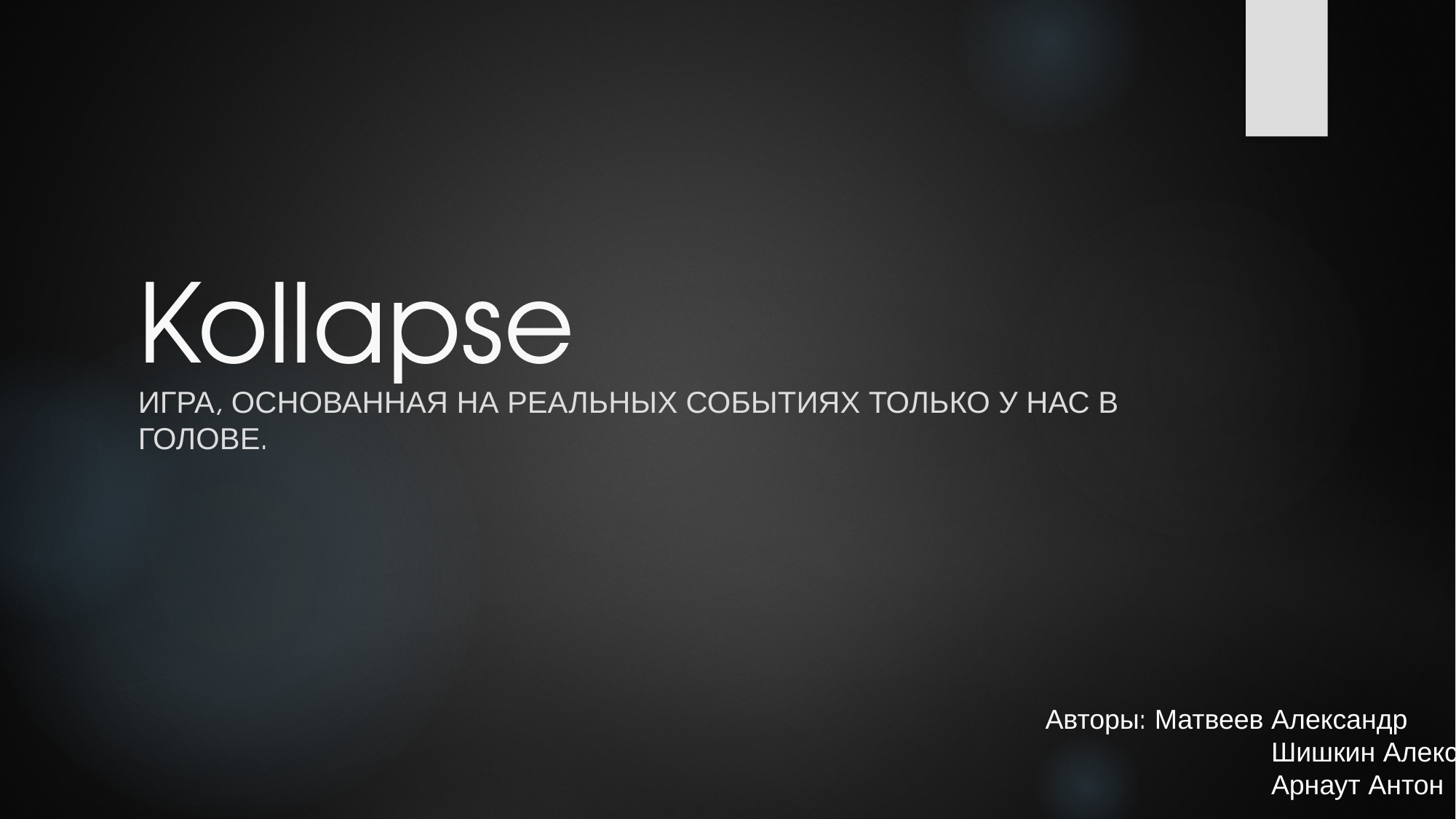

# Kollapse
Игра, основанная на реальных событиях только у нас в голове.
Авторы: Матвеев Александр
		 Шишкин Алексей
		 Арнаут Антон